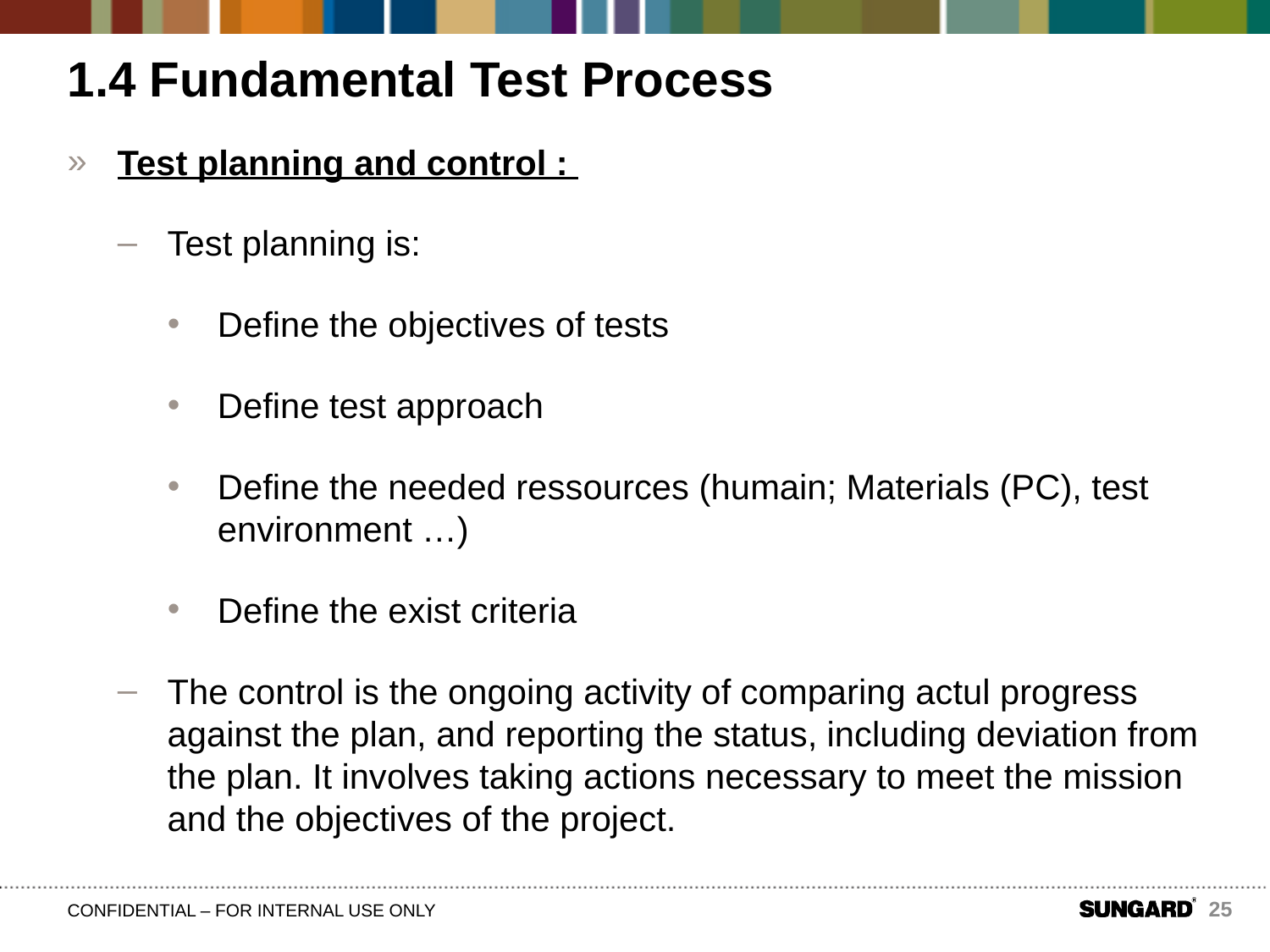

# 1.4 Fundamental Test Process
Test planning and control :
Test planning is:
Define the objectives of tests
Define test approach
Define the needed ressources (humain; Materials (PC), test environment …)
Define the exist criteria
The control is the ongoing activity of comparing actul progress against the plan, and reporting the status, including deviation from the plan. It involves taking actions necessary to meet the mission and the objectives of the project.

25